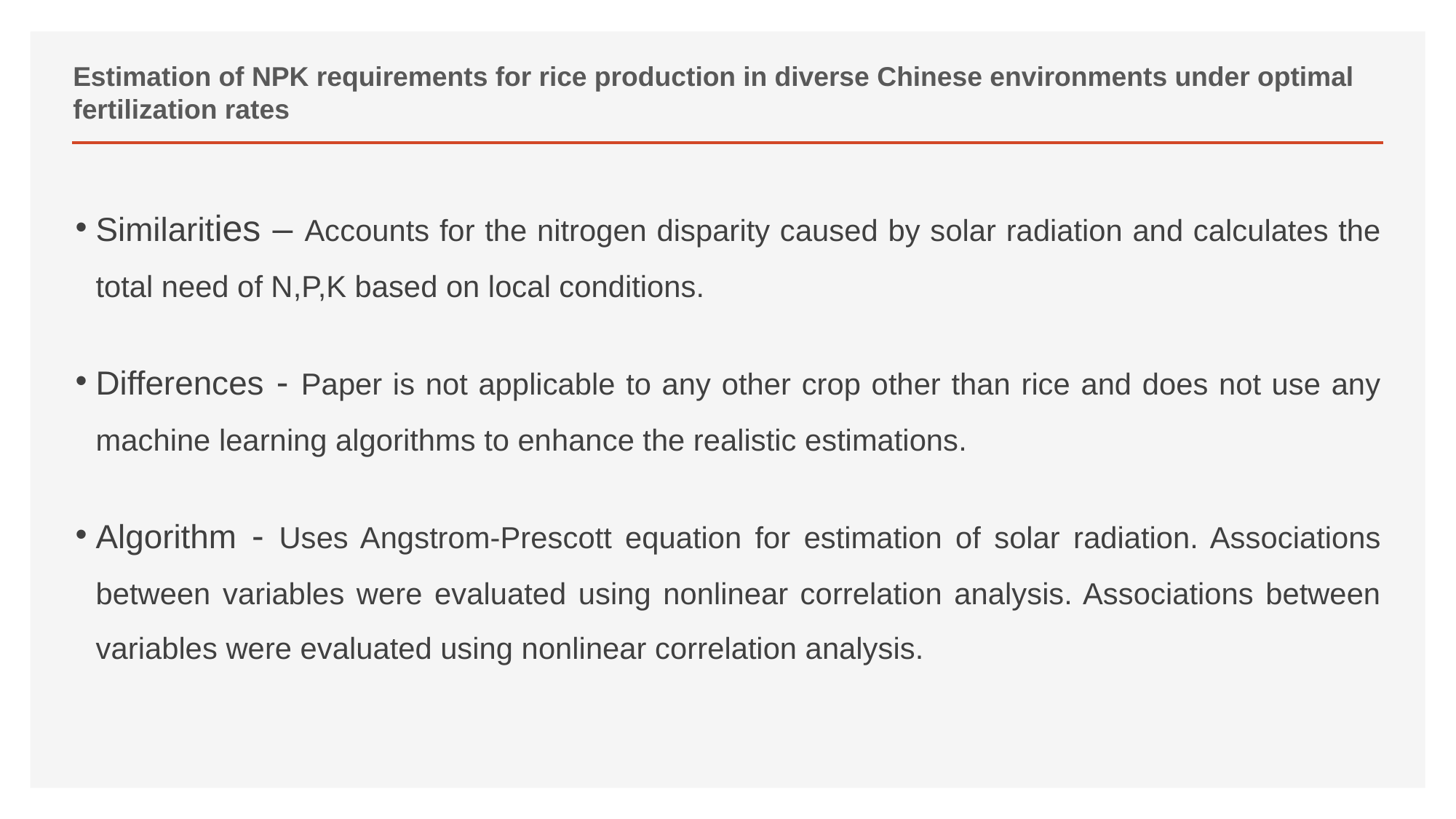

# Estimation of NPK requirements for rice production in diverse Chinese environments under optimal fertilization rates
Similarities – Accounts for the nitrogen disparity caused by solar radiation and calculates the total need of N,P,K based on local conditions.
Differences - Paper is not applicable to any other crop other than rice and does not use any machine learning algorithms to enhance the realistic estimations.
Algorithm - Uses Angstrom-Prescott equation for estimation of solar radiation. Associations between variables were evaluated using nonlinear correlation analysis. Associations between variables were evaluated using nonlinear correlation analysis.